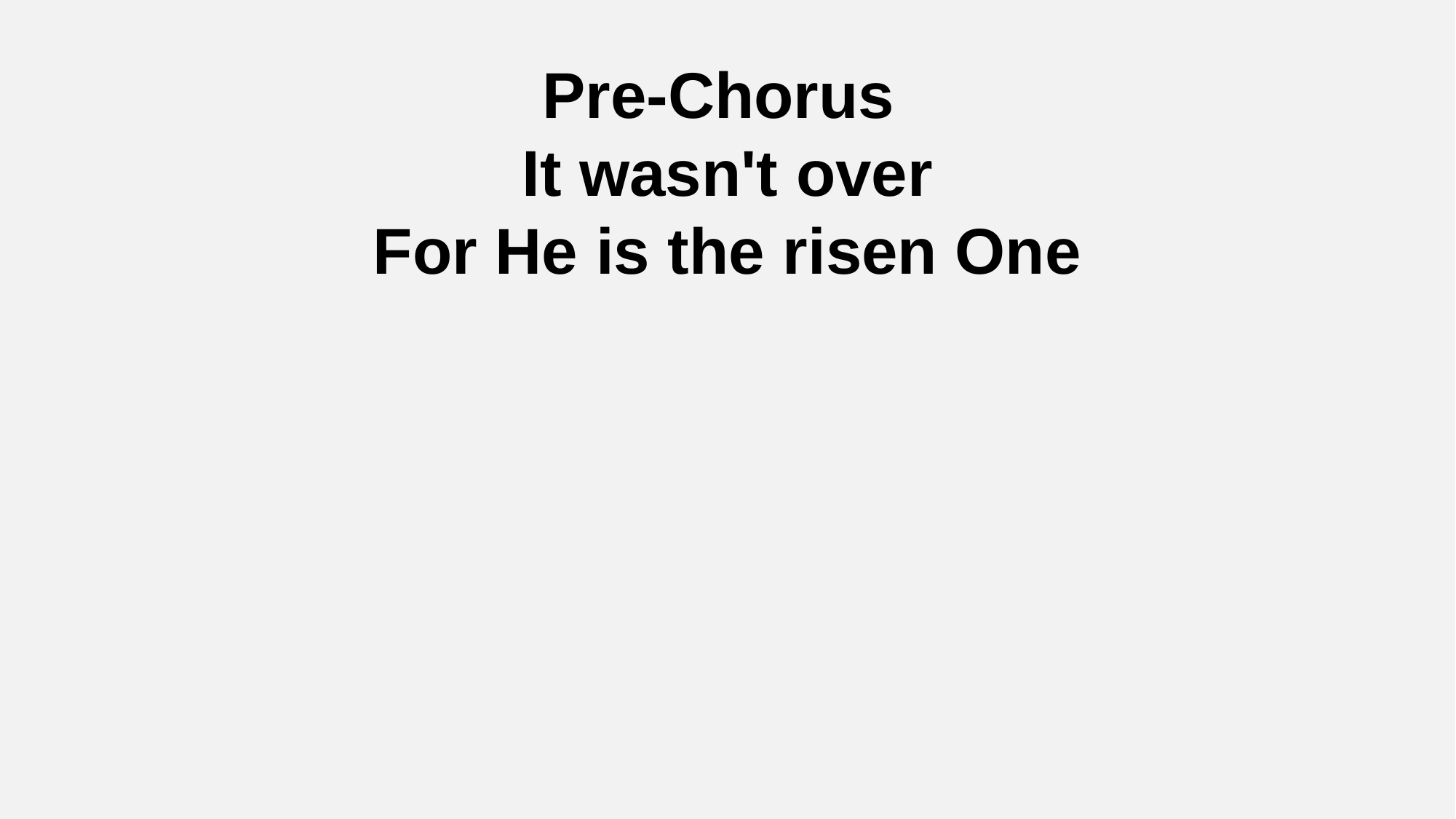

Pre-Chorus
It wasn't over
For He is the risen One